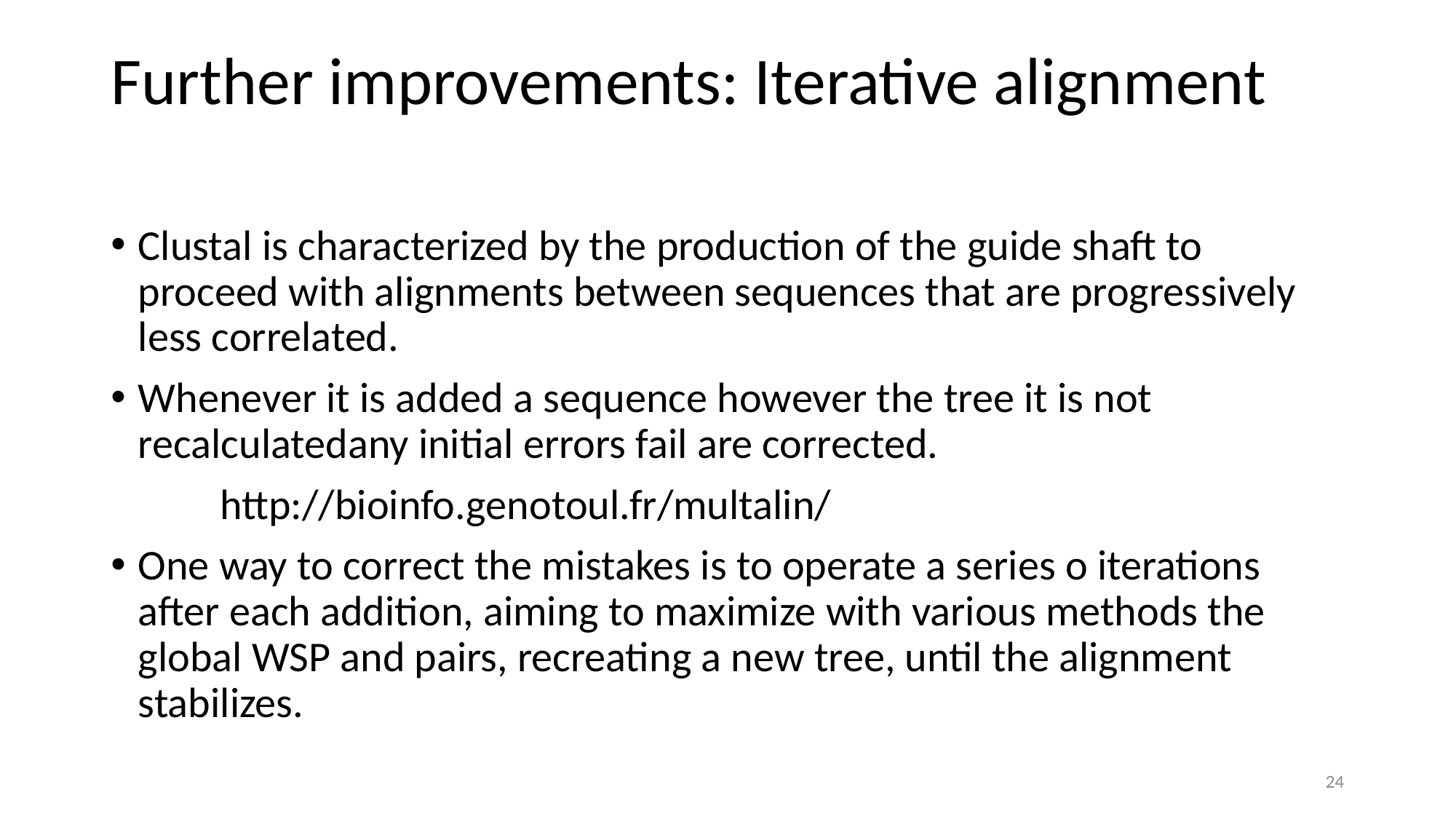

# Further improvements: Iterative alignment
Clustal is characterized by the production of the guide shaft to proceed with alignments between sequences that are progressively less correlated.
Whenever it is added a sequence however the tree it is not recalculatedany initial errors fail are corrected.
	http://bioinfo.genotoul.fr/multalin/
One way to correct the mistakes is to operate a series o iterations after each addition, aiming to maximize with various methods the global WSP and pairs, recreating a new tree, until the alignment stabilizes.

24